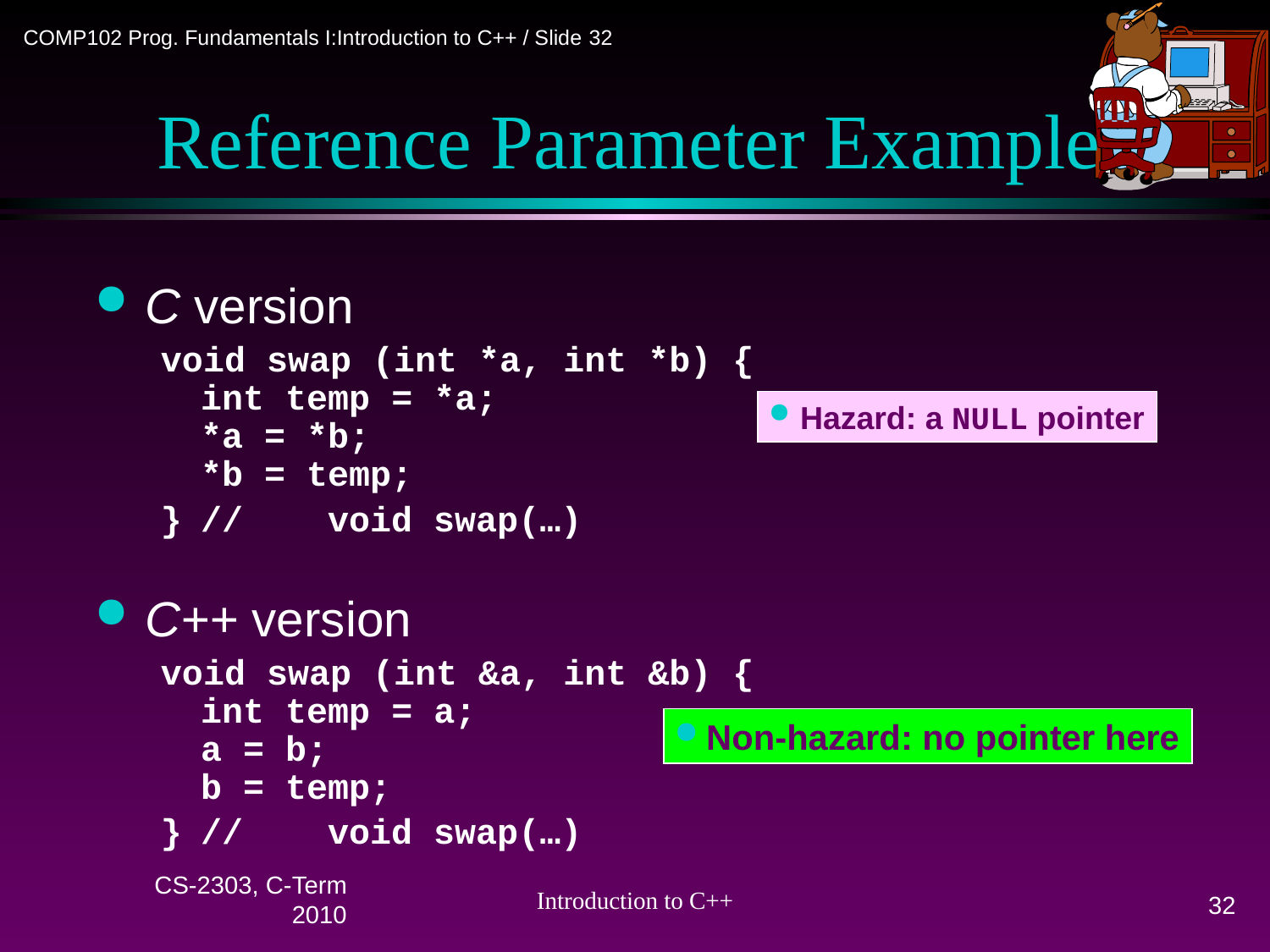

# Reference Parameter Example
C version
void swap (int *a, int *b) {
int temp = *a;
*a = *b;
*b = temp;
}	//	void swap(…)

C++ version
void swap (int &a, int &b) {
int temp = a;
a = b;
b = temp;
}	//	void swap(…)
Hazard: a NULL pointer
Non-hazard: no pointer here
32
Introduction to C++
CS-2303, C-Term 2010